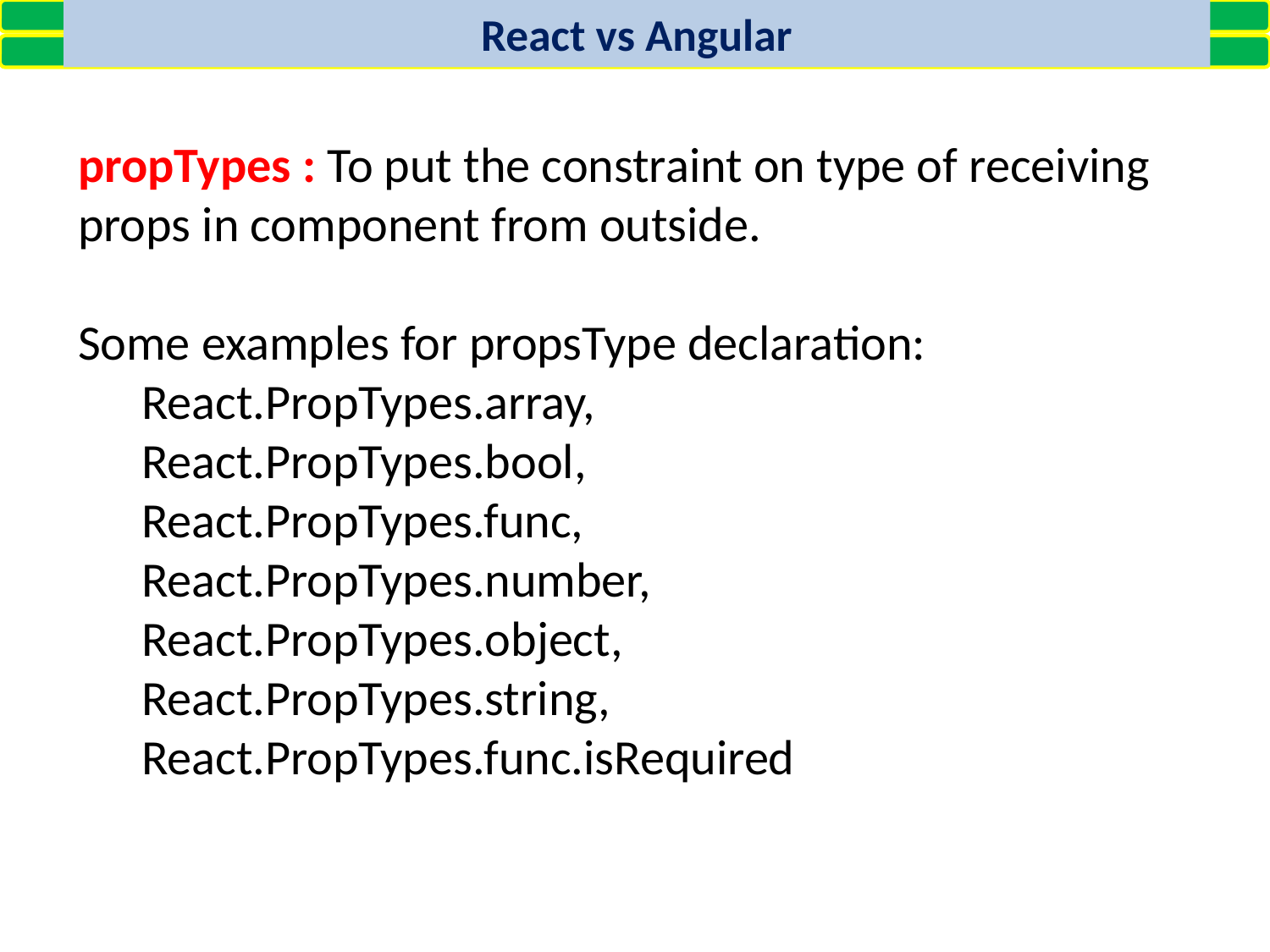

React vs Angular

propTypes : To put the constraint on type of receiving props in component from outside.

Some examples for propsType declaration:
React.PropTypes.array,
React.PropTypes.bool,
React.PropTypes.func,
React.PropTypes.number,
React.PropTypes.object,
React.PropTypes.string,
React.PropTypes.func.isRequired